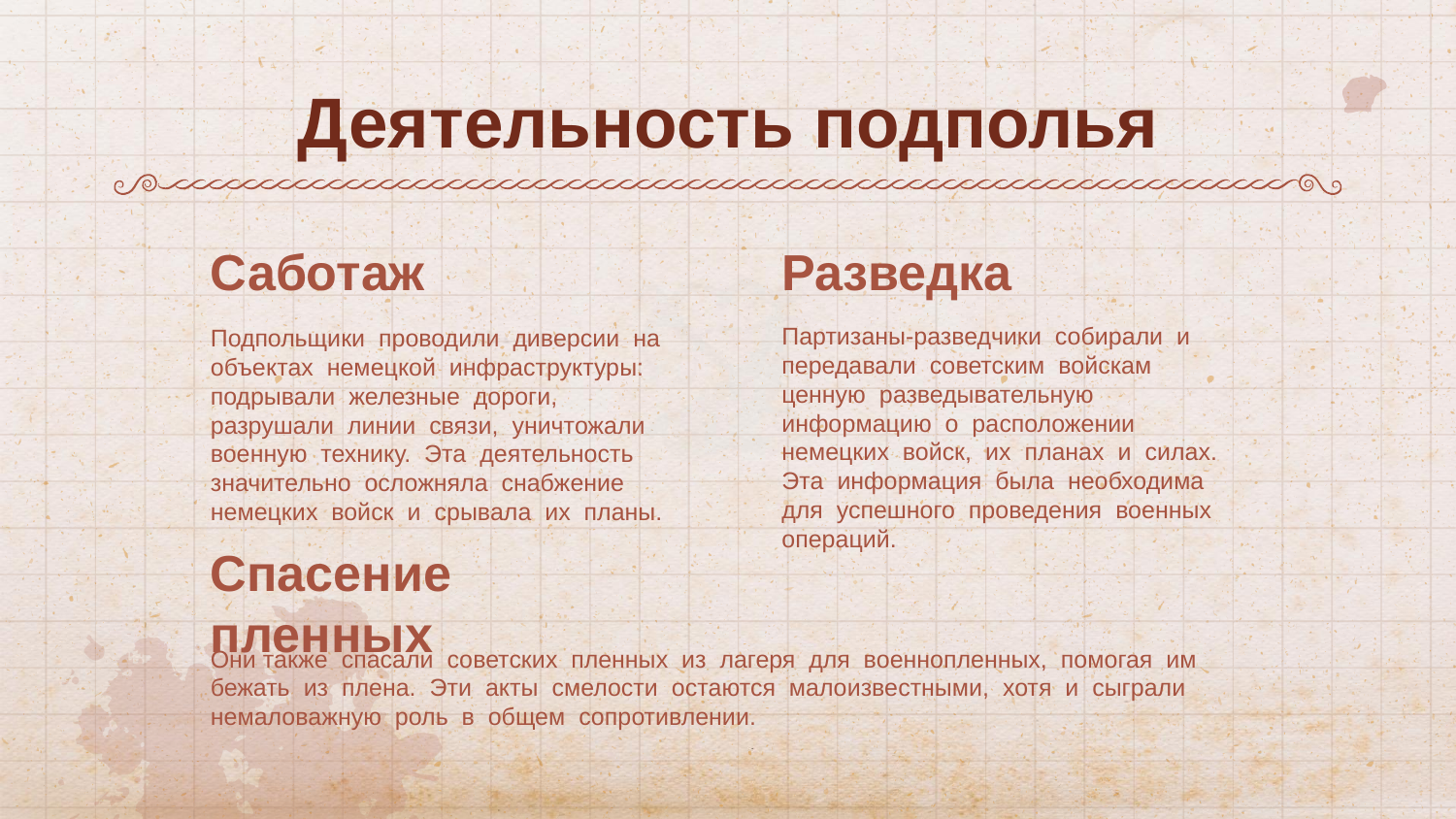

# Деятельность подполья
Саботаж
Разведка
Партизаны-разведчики  собирали  и  передавали  советским  войскам  ценную  разведывательную  информацию  о  расположении  немецких  войск,  их  планах  и  силах.  Эта  информация  была  необходима  для  успешного  проведения  военных  операций.
Подпольщики  проводили  диверсии  на  объектах  немецкой  инфраструктуры:  подрывали  железные  дороги,  разрушали  линии  связи,  уничтожали  военную  технику.  Эта  деятельность  значительно  осложняла  снабжение  немецких  войск  и  срывала  их  планы.
Спасение пленных
Они также  спасали  советских  пленных  из  лагеря  для  военнопленных,  помогая  им  бежать  из  плена.  Эти  акты  смелости  остаются  малоизвестными,  хотя  и  сыграли  немаловажную  роль  в  общем  сопротивлении.